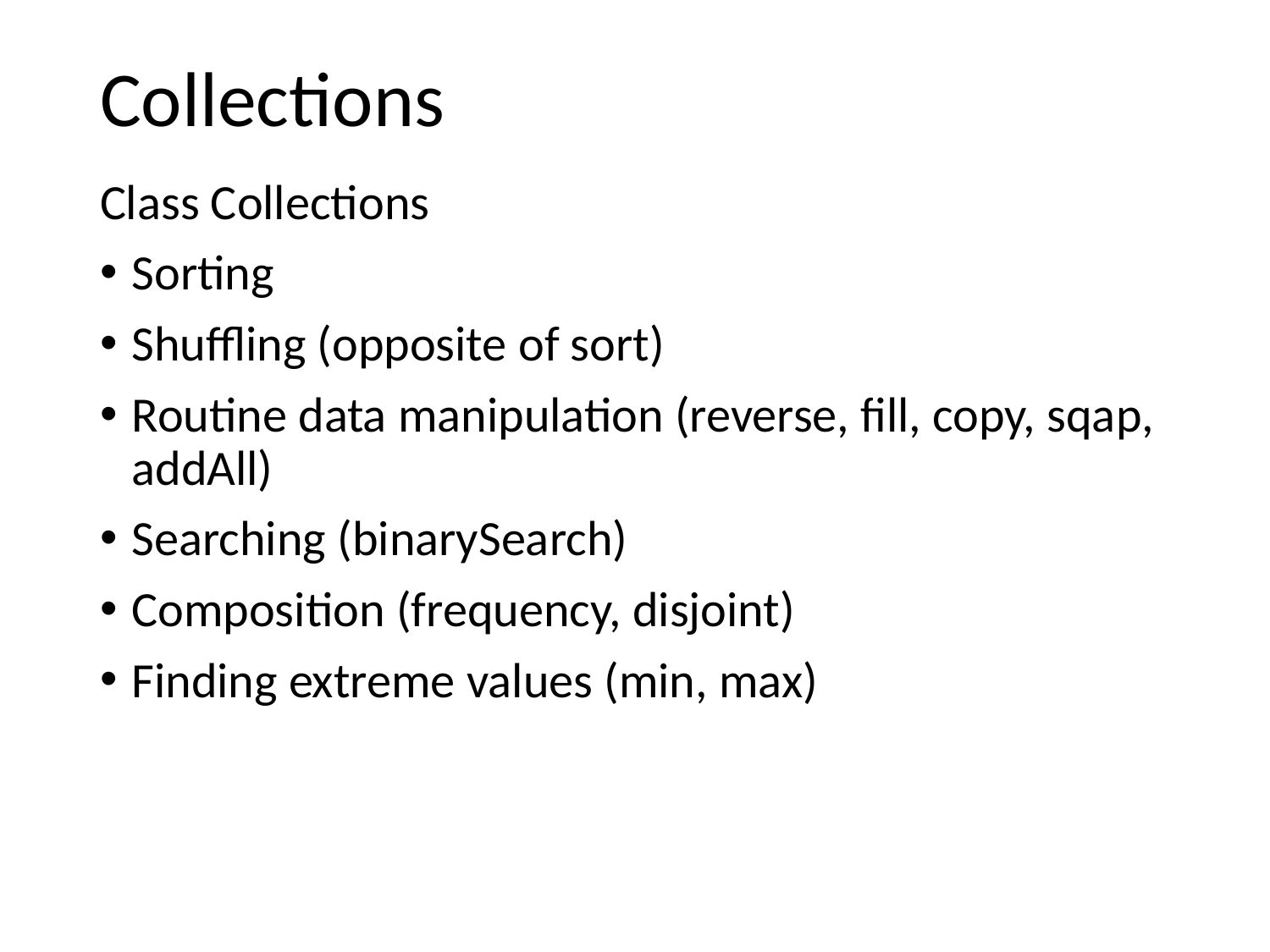

# Collections
Class Collections
Sorting
Shuffling (opposite of sort)
Routine data manipulation (reverse, fill, copy, sqap, addAll)
Searching (binarySearch)
Composition (frequency, disjoint)
Finding extreme values (min, max)